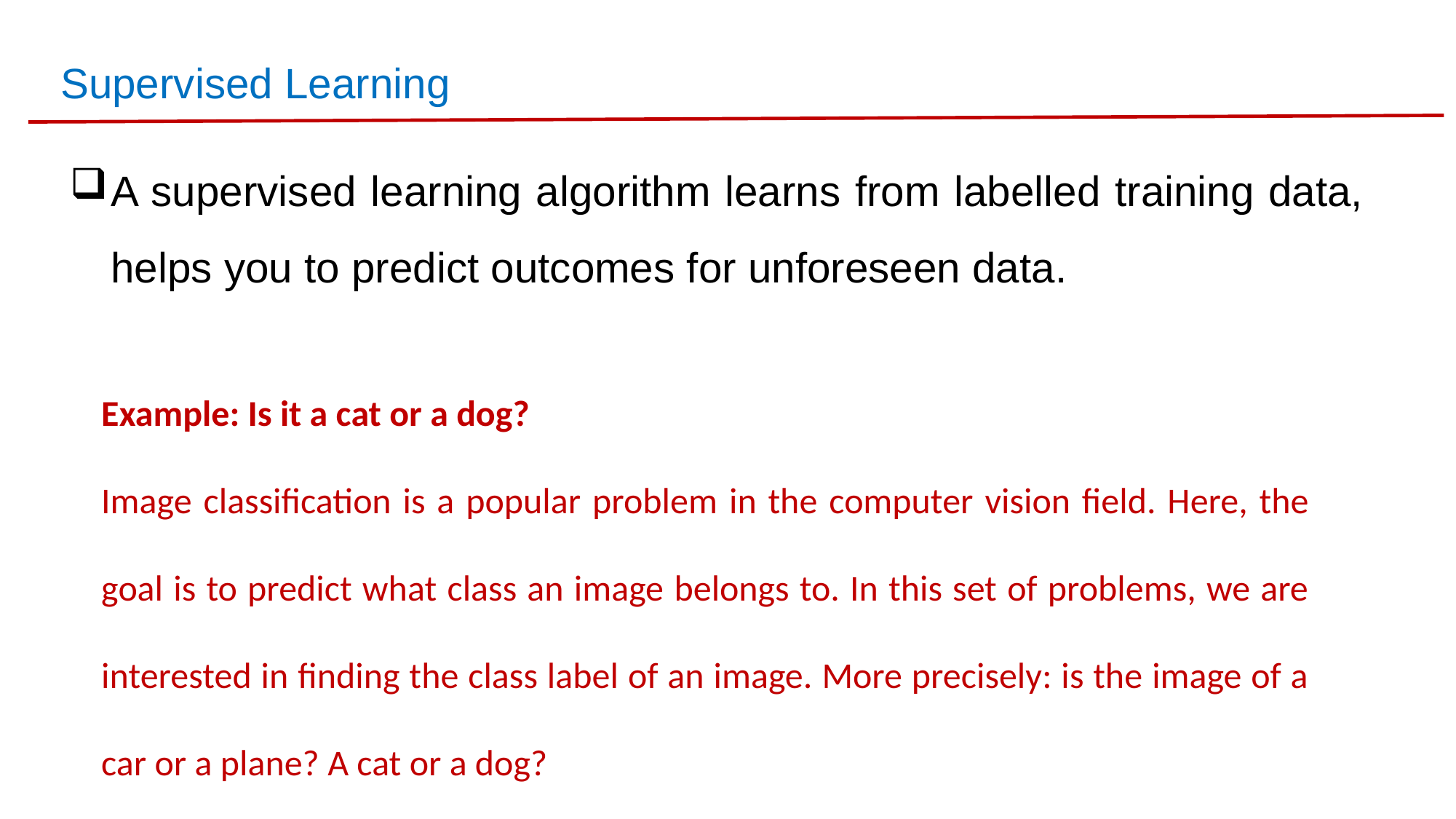

Supervised Learning

A supervised learning algorithm learns from labelled training data, helps you to predict outcomes for unforeseen data.

Example: Is it a cat or a dog?
Image classification is a popular problem in the computer vision field. Here, the goal is to predict what class an image belongs to. In this set of problems, we are interested in finding the class label of an image. More precisely: is the image of a car or a plane? A cat or a dog?